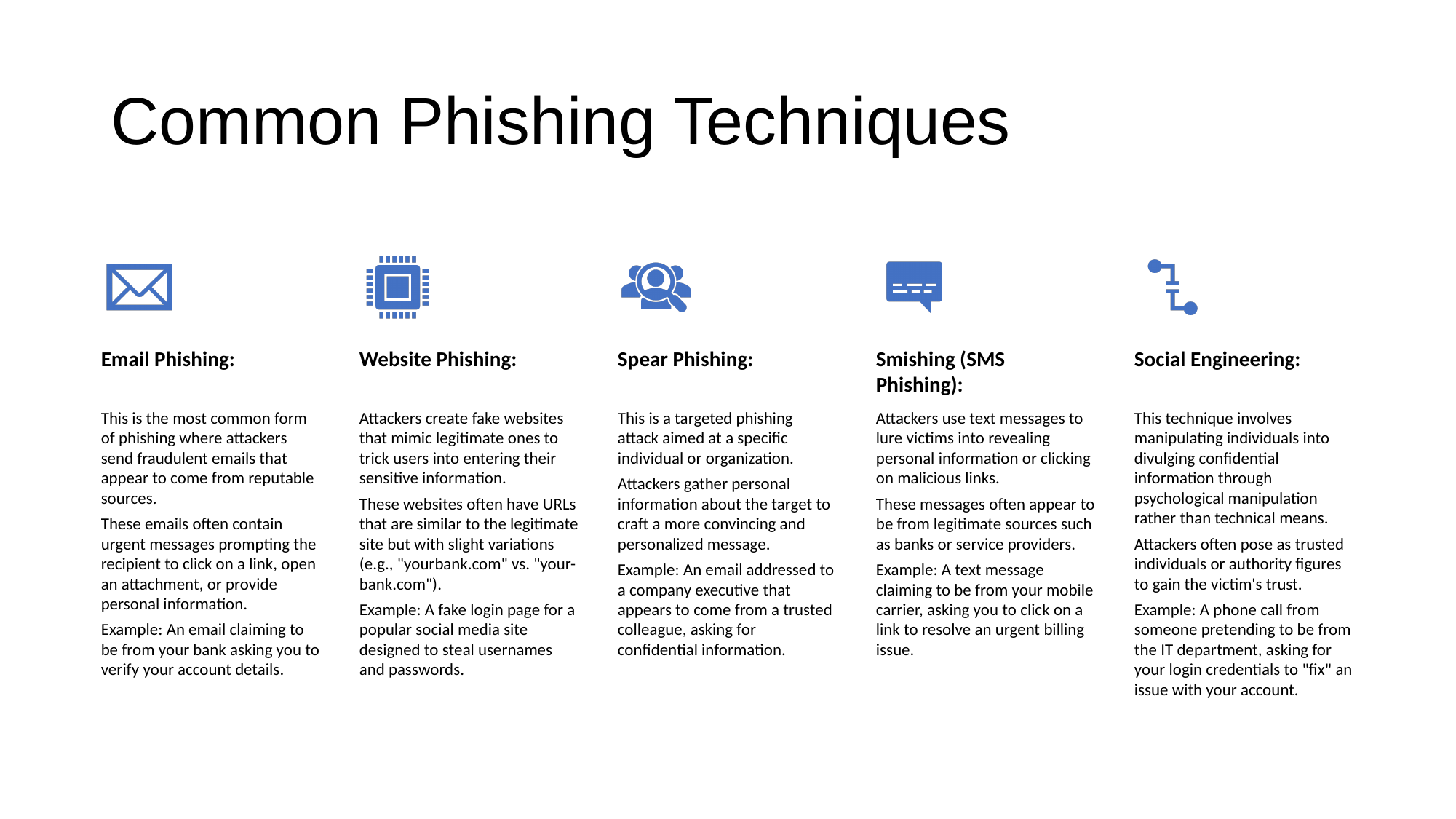

# Common Phishing Techniques
Email Phishing:
This is the most common form of phishing where attackers send fraudulent emails that appear to come from reputable sources.
These emails often contain urgent messages prompting the recipient to click on a link, open an attachment, or provide personal information.
Example: An email claiming to be from your bank asking you to verify your account details.
Website Phishing:
Attackers create fake websites that mimic legitimate ones to trick users into entering their sensitive information.
These websites often have URLs that are similar to the legitimate site but with slight variations (e.g., "yourbank.com" vs. "your-bank.com").
Example: A fake login page for a popular social media site designed to steal usernames and passwords.
Spear Phishing:
This is a targeted phishing attack aimed at a specific individual or organization.
Attackers gather personal information about the target to craft a more convincing and personalized message.
Example: An email addressed to a company executive that appears to come from a trusted colleague, asking for confidential information.
Smishing (SMS Phishing):
Attackers use text messages to lure victims into revealing personal information or clicking on malicious links.
These messages often appear to be from legitimate sources such as banks or service providers.
Example: A text message claiming to be from your mobile carrier, asking you to click on a link to resolve an urgent billing issue.
Social Engineering:
This technique involves manipulating individuals into divulging confidential information through psychological manipulation rather than technical means.
Attackers often pose as trusted individuals or authority figures to gain the victim's trust.
Example: A phone call from someone pretending to be from the IT department, asking for your login credentials to "fix" an issue with your account.